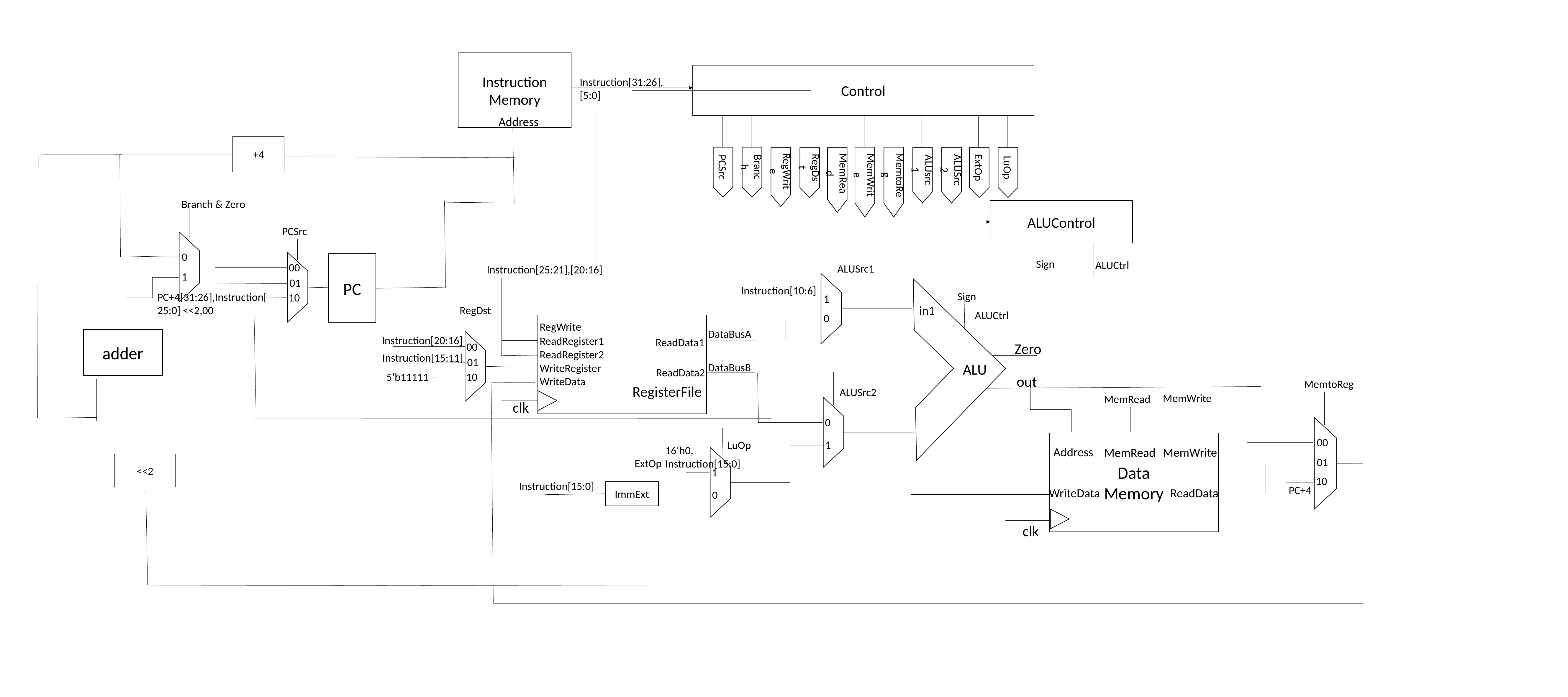

Instruction
Memory
Address
Control
Instruction[31:26], [5:0]
PCSrc
Branch
MemWrite
MemtoReg
RegWrite
RegDst
MemRead
ALUsrc1
ALUSrc2
ExtOp
LuOp
ALUControl
Sign
ALUCtrl

                           RegisterFile

clk
RegWrite
ReadRegister1
ReadRegister2
WriteRegister
WriteData
ReadData1
ReadData2
Instruction[25:21],[20:16]
DataBusA
DataBusB
+4
Branch & Zero

0
1
PCSrc

00
10
01
ALUSrc1
Instruction[10:6]

1
0
PC
Sign
in1

ALU
ALUCtrl
Zero
out
PC+4[31:26],Instruction[25:0] <<2,00
RegDst
Instruction[20:16]

00
10
5’b11111
Instruction[15:11]
01
adder
ALUSrc2

0
1
MemtoReg

00
01
10
PC+4
MemWrite
MemRead
Data
Memory

clk
Address
MemWrite
MemRead
WriteData
ReadData
in2
LuOp

1
0
16‘h0,
Instruction[15:0]
ExtOp
ImmExt
Instruction[15:0]
<<2